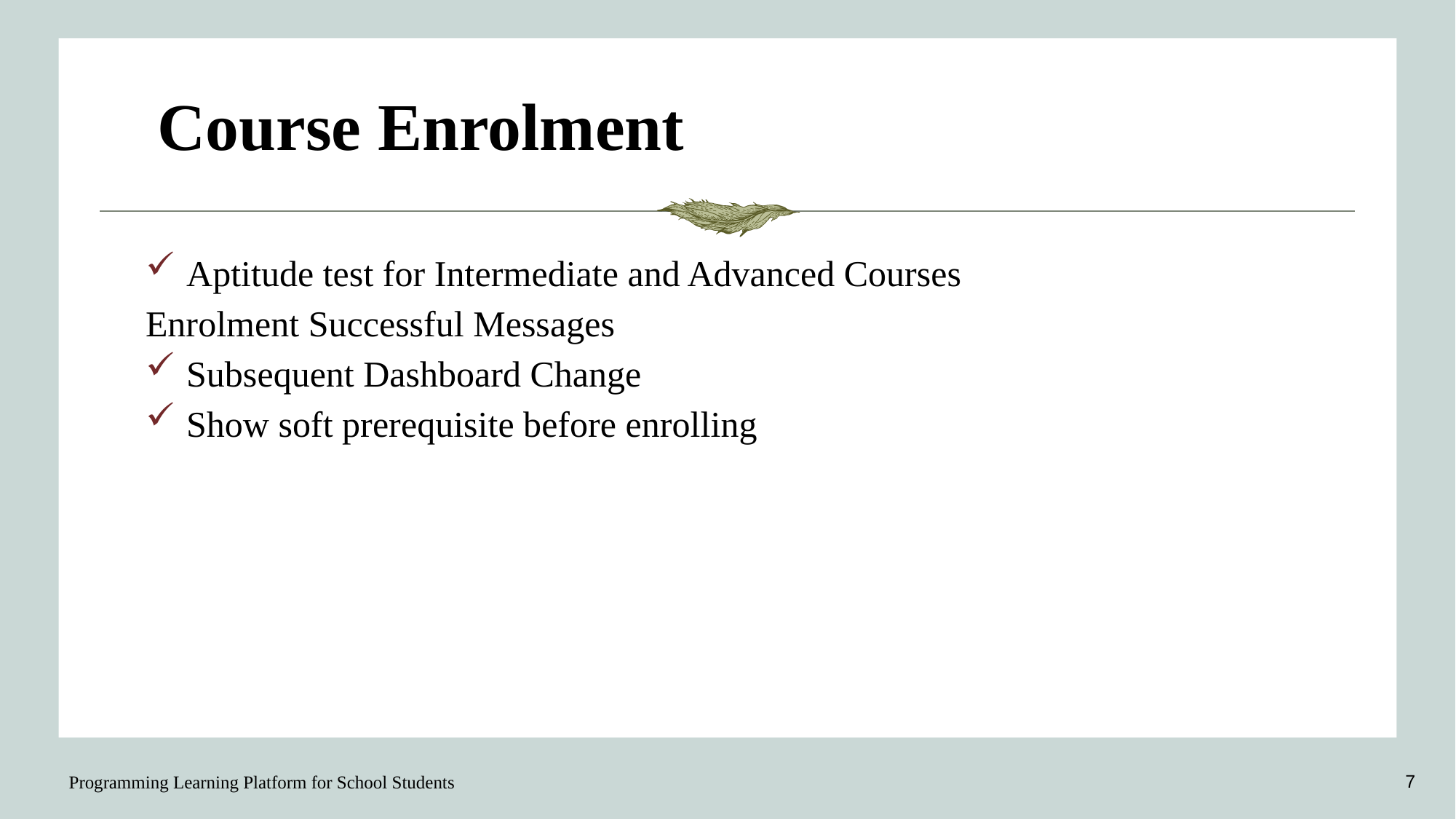

# Course Enrolment
Aptitude test for Intermediate and Advanced Courses
Enrolment Successful Messages
Subsequent Dashboard Change
Show soft prerequisite before enrolling
Programming Learning Platform for School Students
7